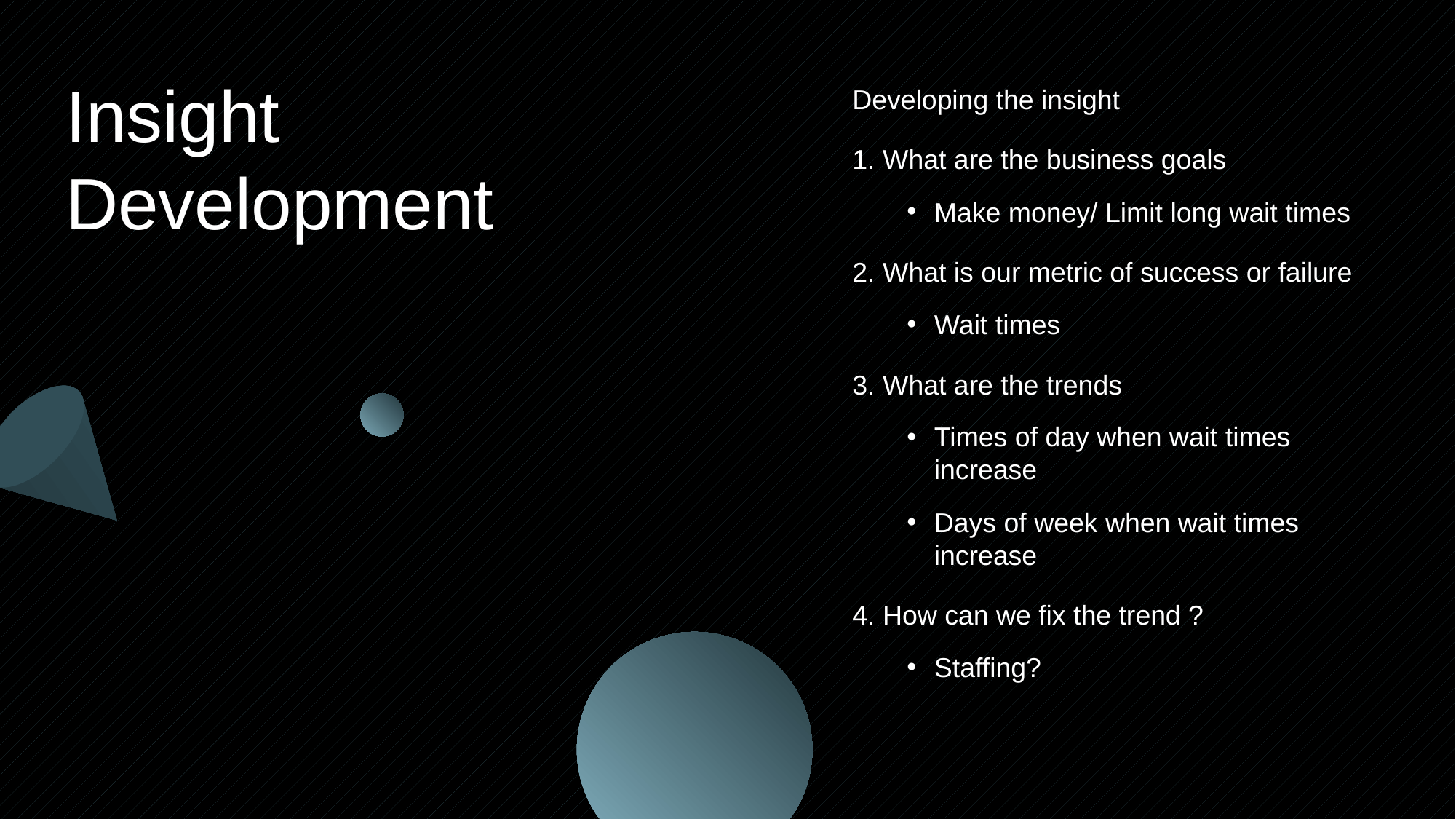

# Insight Development
Developing the insight
1. What are the business goals
Make money/ Limit long wait times
2. What is our metric of success or failure
Wait times
3. What are the trends
Times of day when wait times increase
Days of week when wait times increase
4. How can we fix the trend ?
Staffing?